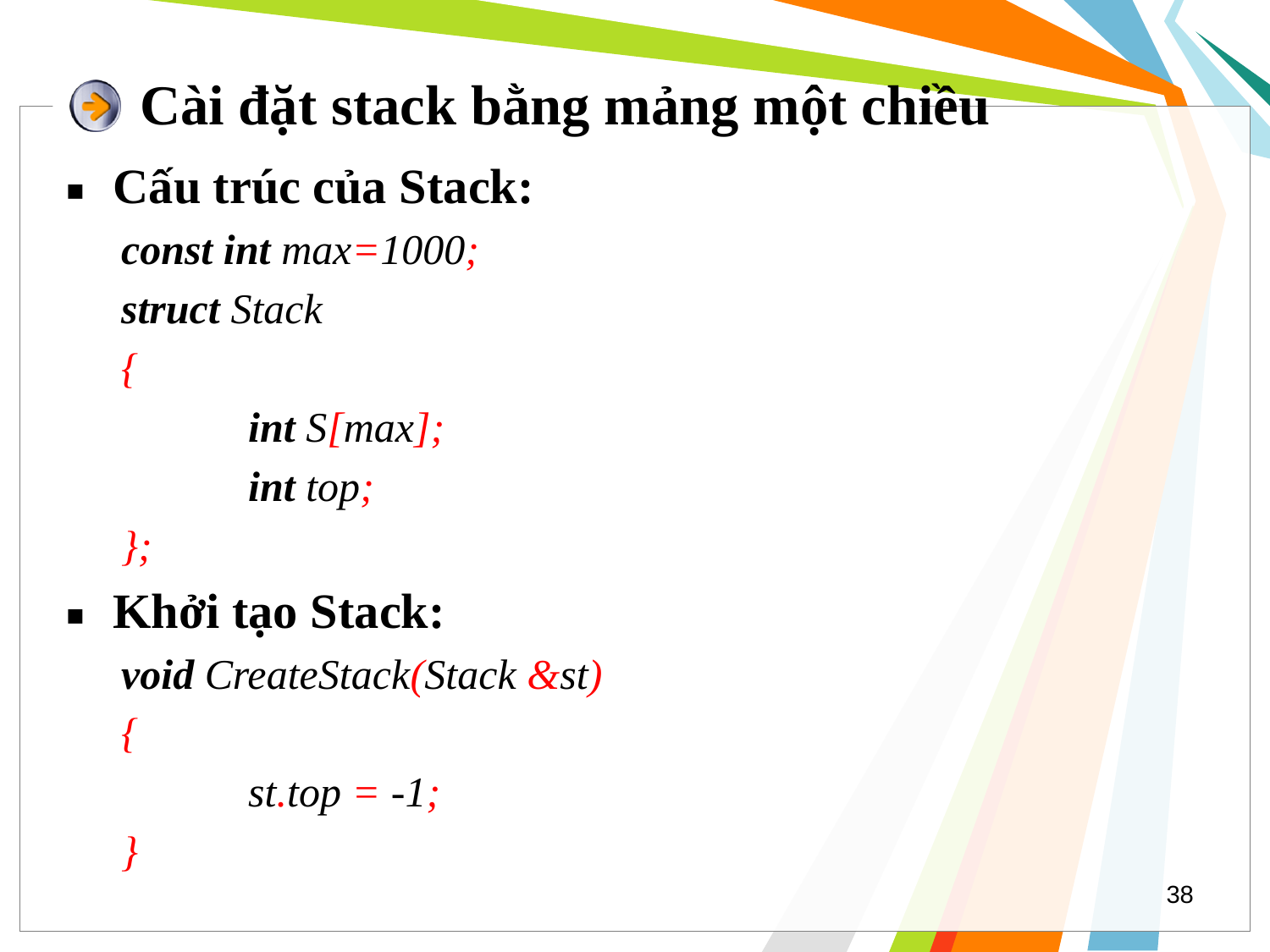

# Cài đặt stack bằng mảng một chiều
Cấu trúc của Stack:
const int max=1000;
struct Stack
{
	int S[max];
	int top;
};
Khởi tạo Stack:
void CreateStack(Stack &st)
{
	st.top = -1;
}
38